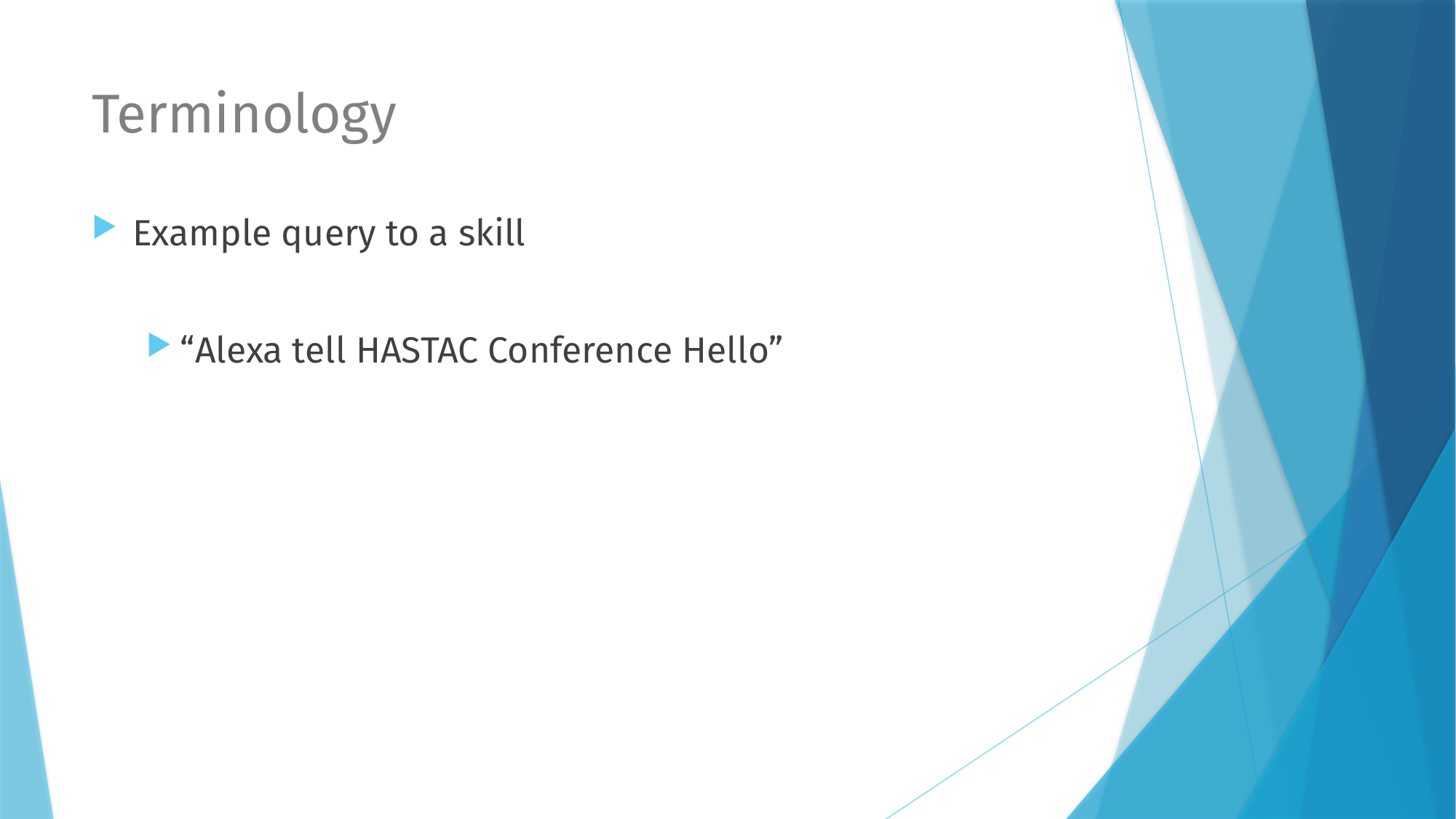

# Terminology
Example query to a skill

“Alexa tell HASTAC Conference Hello”